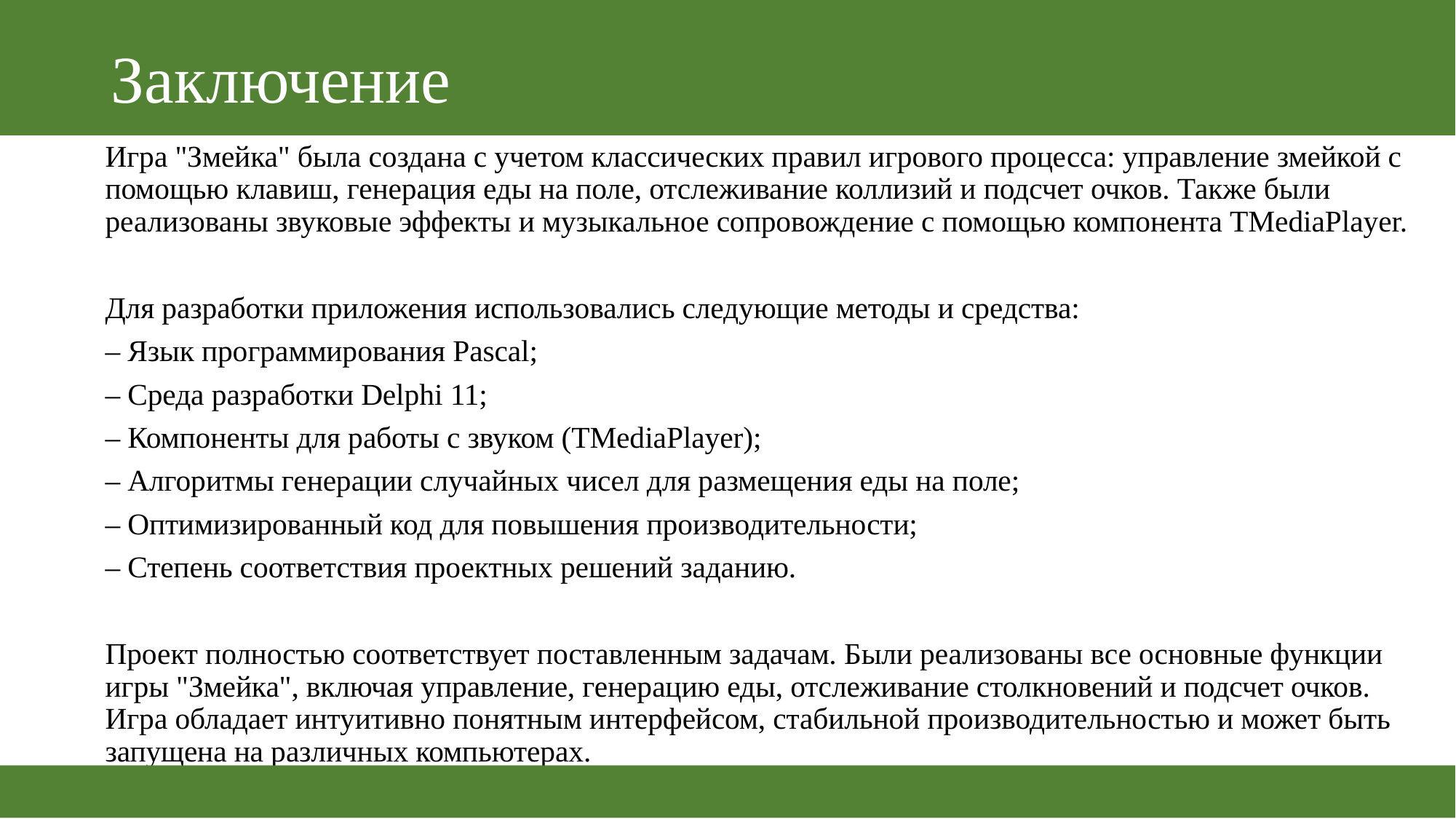

# Заключение
Игра "Змейка" была создана с учетом классических правил игрового процесса: управление змейкой с помощью клавиш, генерация еды на поле, отслеживание коллизий и подсчет очков. Также были реализованы звуковые эффекты и музыкальное сопровождение с помощью компонента TMediaPlayer.

Для разработки приложения использовались следующие методы и средства:
– Язык программирования Pascal;
– Среда разработки Delphi 11;
– Компоненты для работы с звуком (TMediaPlayer);
– Алгоритмы генерации случайных чисел для размещения еды на поле;
– Оптимизированный код для повышения производительности;
– Степень соответствия проектных решений заданию.

Проект полностью соответствует поставленным задачам. Были реализованы все основные функции игры "Змейка", включая управление, генерацию еды, отслеживание столкновений и подсчет очков. Игра обладает интуитивно понятным интерфейсом, стабильной производительностью и может быть запущена на различных компьютерах.